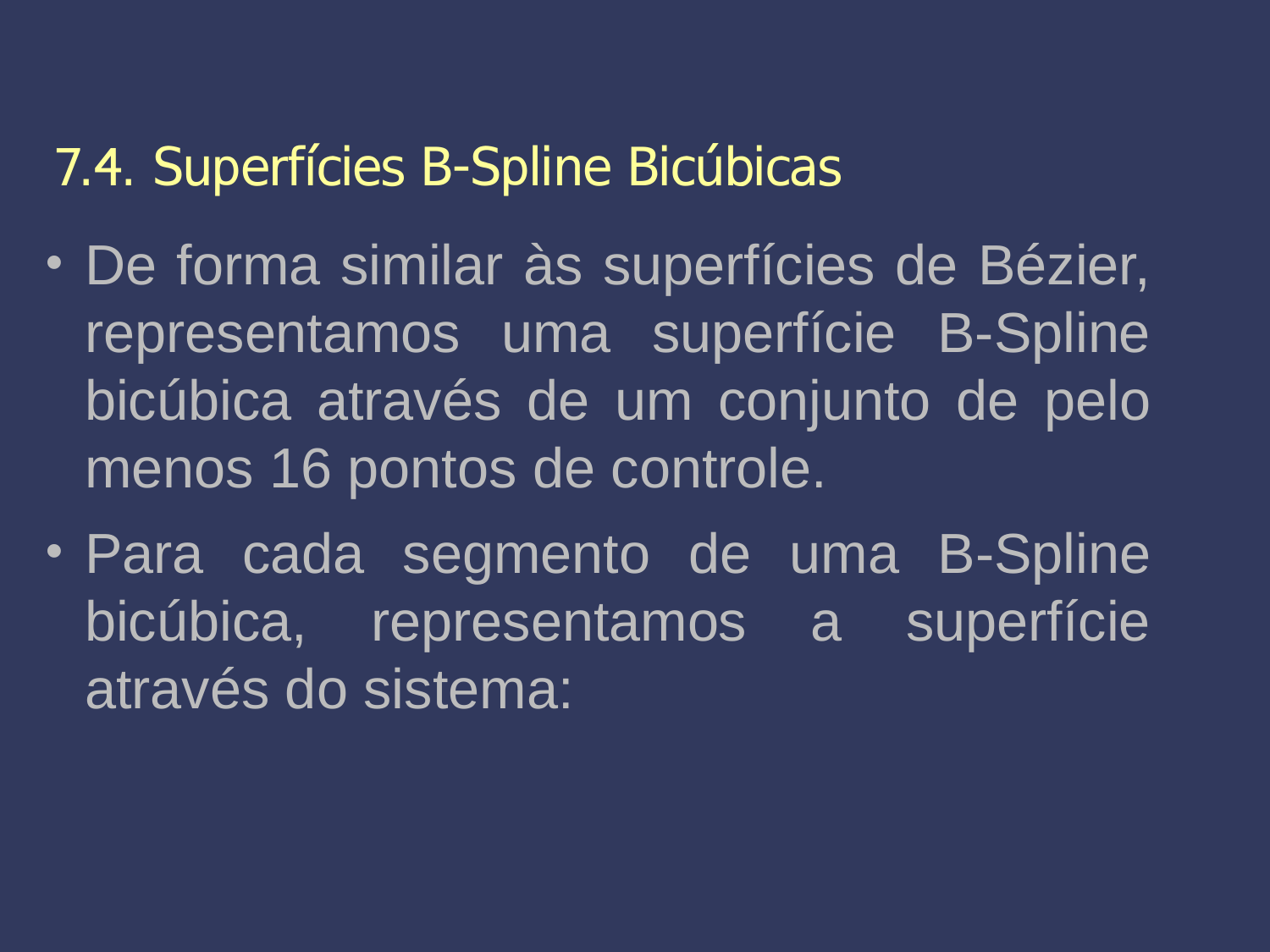

7.4. Superfícies B-Spline Bicúbicas
De forma similar às superfícies de Bézier, representamos uma superfície B-Spline bicúbica através de um conjunto de pelo menos 16 pontos de controle.
Para cada segmento de uma B-Spline bicúbica, representamos a superfície através do sistema: